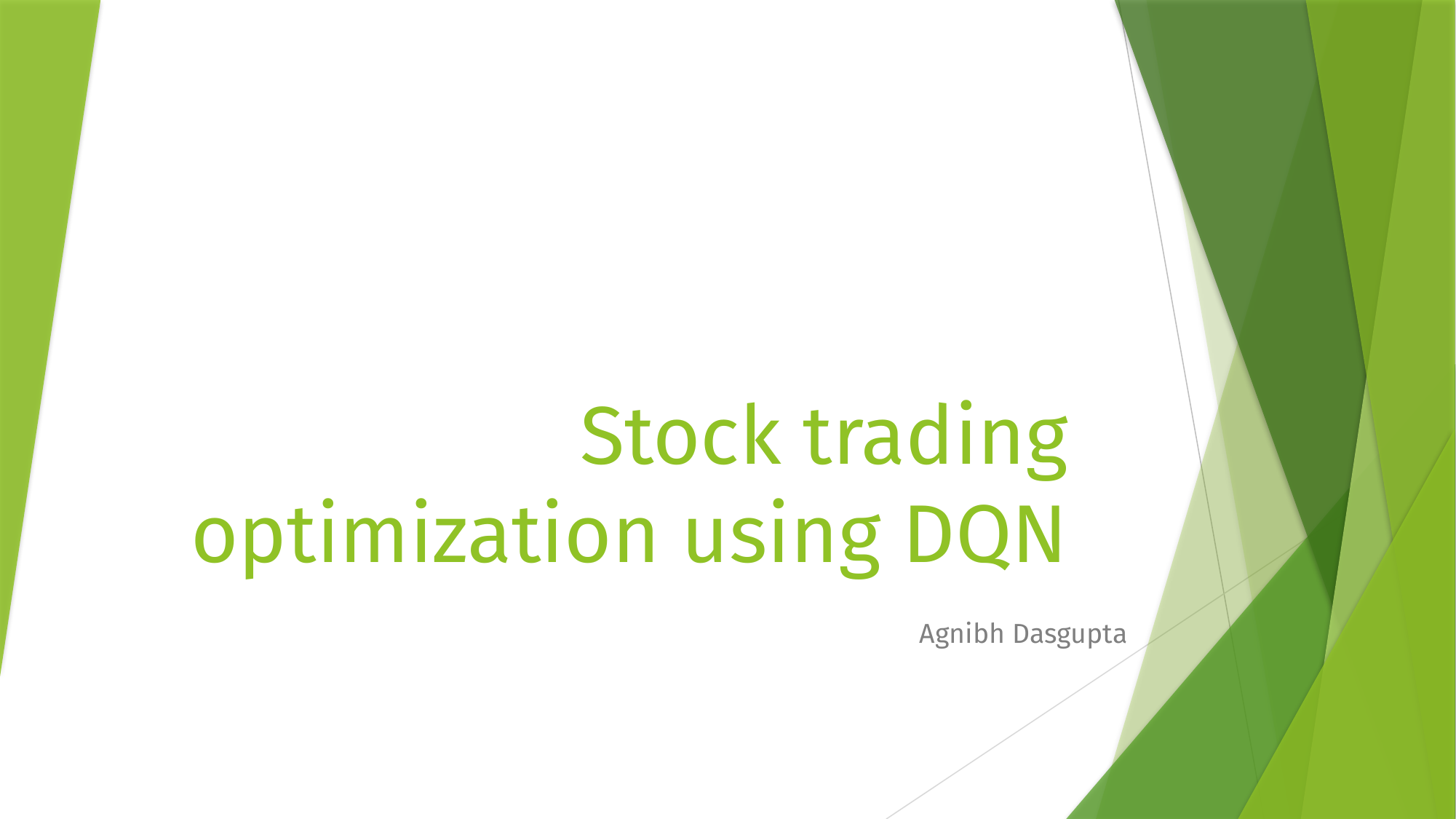

# Stock trading optimization using DQN
Agnibh Dasgupta